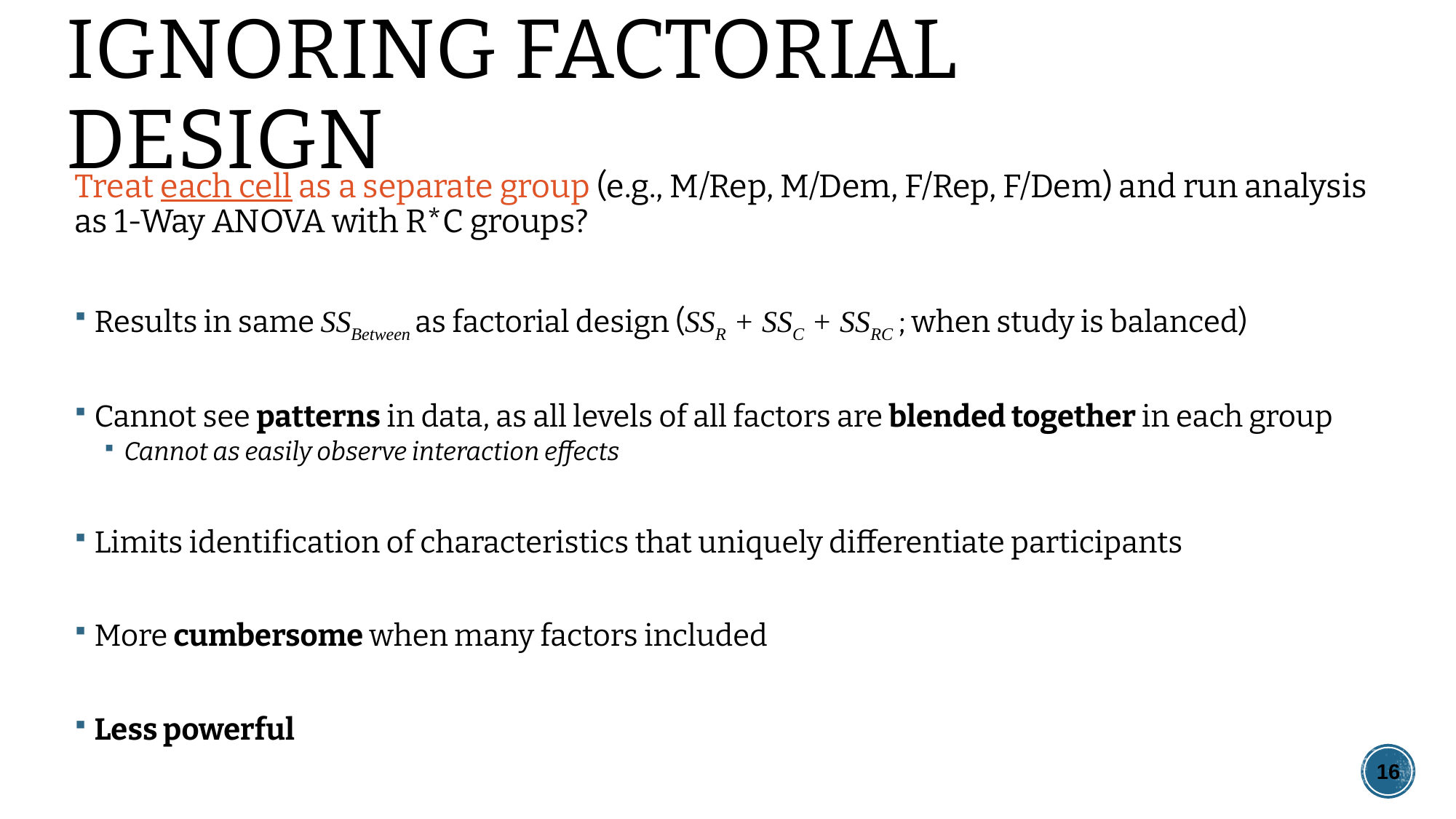

# Ignoring Factorial Design
Treat each cell as a separate group (e.g., M/Rep, M/Dem, F/Rep, F/Dem) and run analysis as 1-Way ANOVA with R*C groups?

Results in same SSBetween as factorial design (SSR + SSC + SSRC ; when study is balanced)

Cannot see patterns in data, as all levels of all factors are blended together in each group
Cannot as easily observe interaction effects

Limits identification of characteristics that uniquely differentiate participants

More cumbersome when many factors included

Less powerful
16